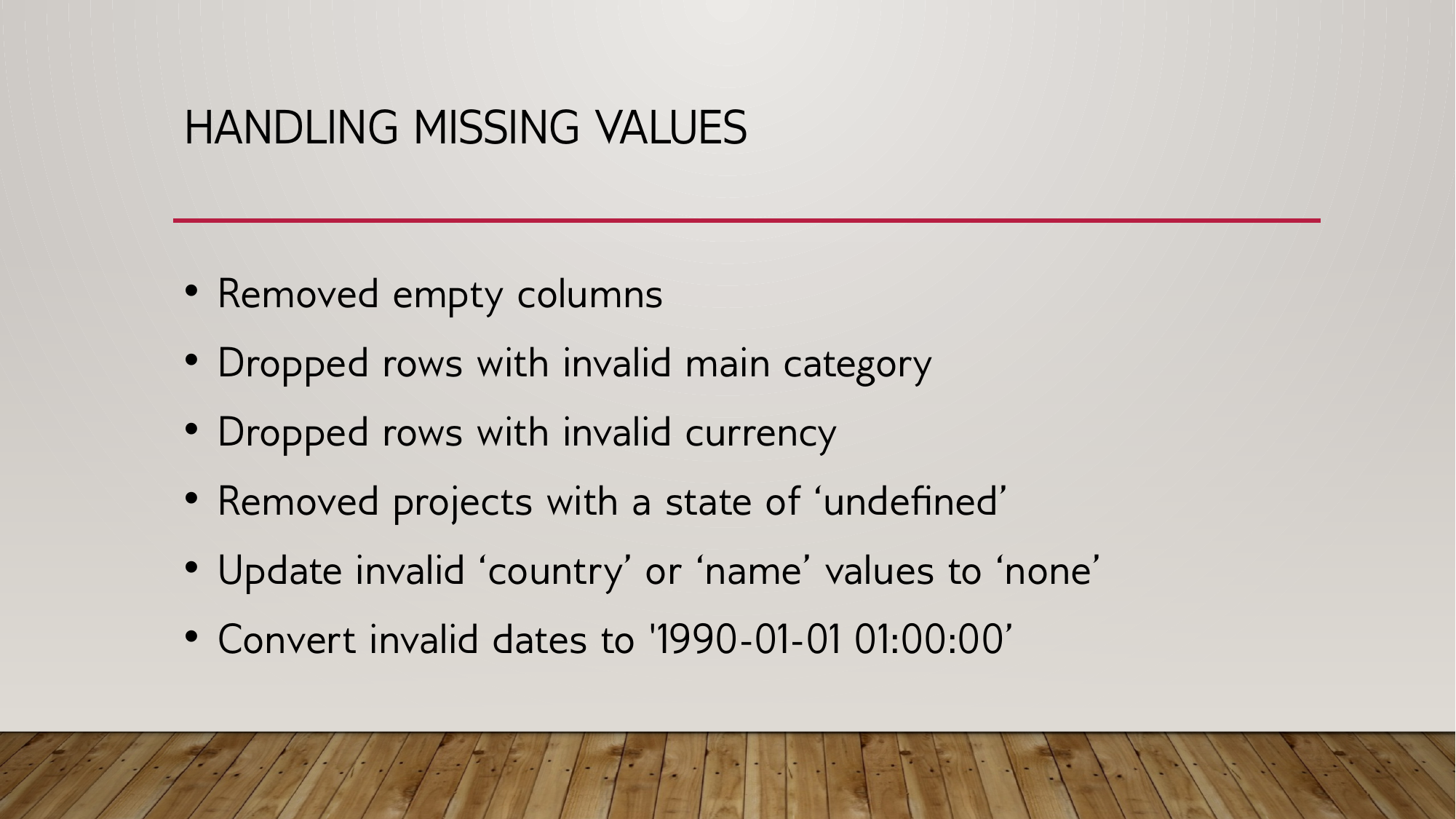

# Handling missing values
Removed empty columns
Dropped rows with invalid main category
Dropped rows with invalid currency
Removed projects with a state of ‘undefined’
Update invalid ‘country’ or ‘name’ values to ‘none’
Convert invalid dates to '1990-01-01 01:00:00’